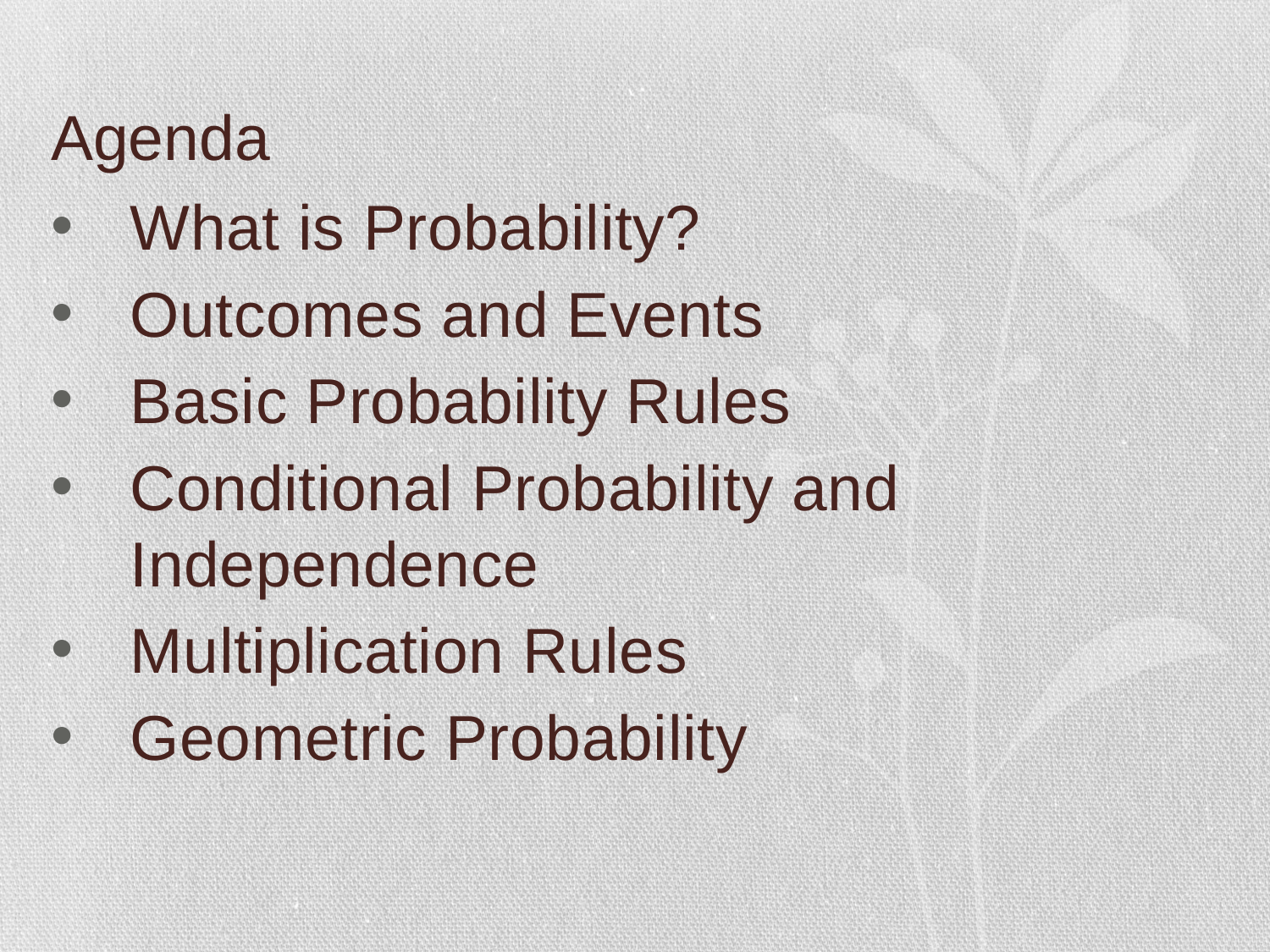

# Agenda
What is Probability?
Outcomes and Events
Basic Probability Rules
Conditional Probability and Independence
Multiplication Rules
Geometric Probability